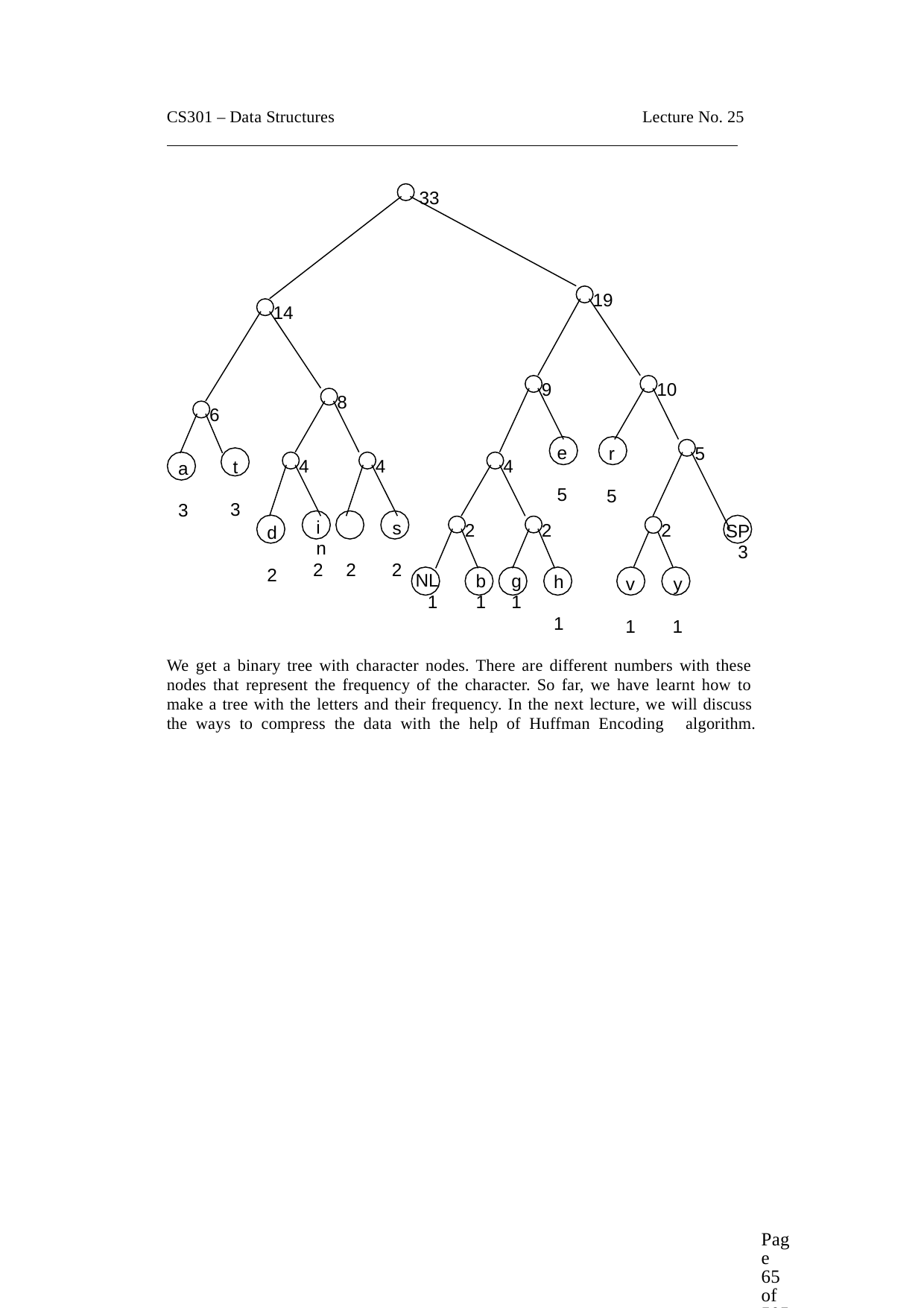

CS301 – Data Structures
Lecture No. 25

33

19

14

9
10

8

6

e  5
5
r  5

4
4
4
t  3
a  3

i	n
2	2

s  2
2
2
2
SP  3
d  2

b	g
1	1
NL  1
h  1
v  1
y  1
We get a binary tree with character nodes. There are different numbers with these  nodes that represent the frequency of the character. So far, we have learnt how to  make a tree with the letters and their frequency. In the next lecture, we will discuss  the  ways  to  compress  the  data  with  the  help  of  Huffman  Encoding    algorithm.
Page 65 of 505